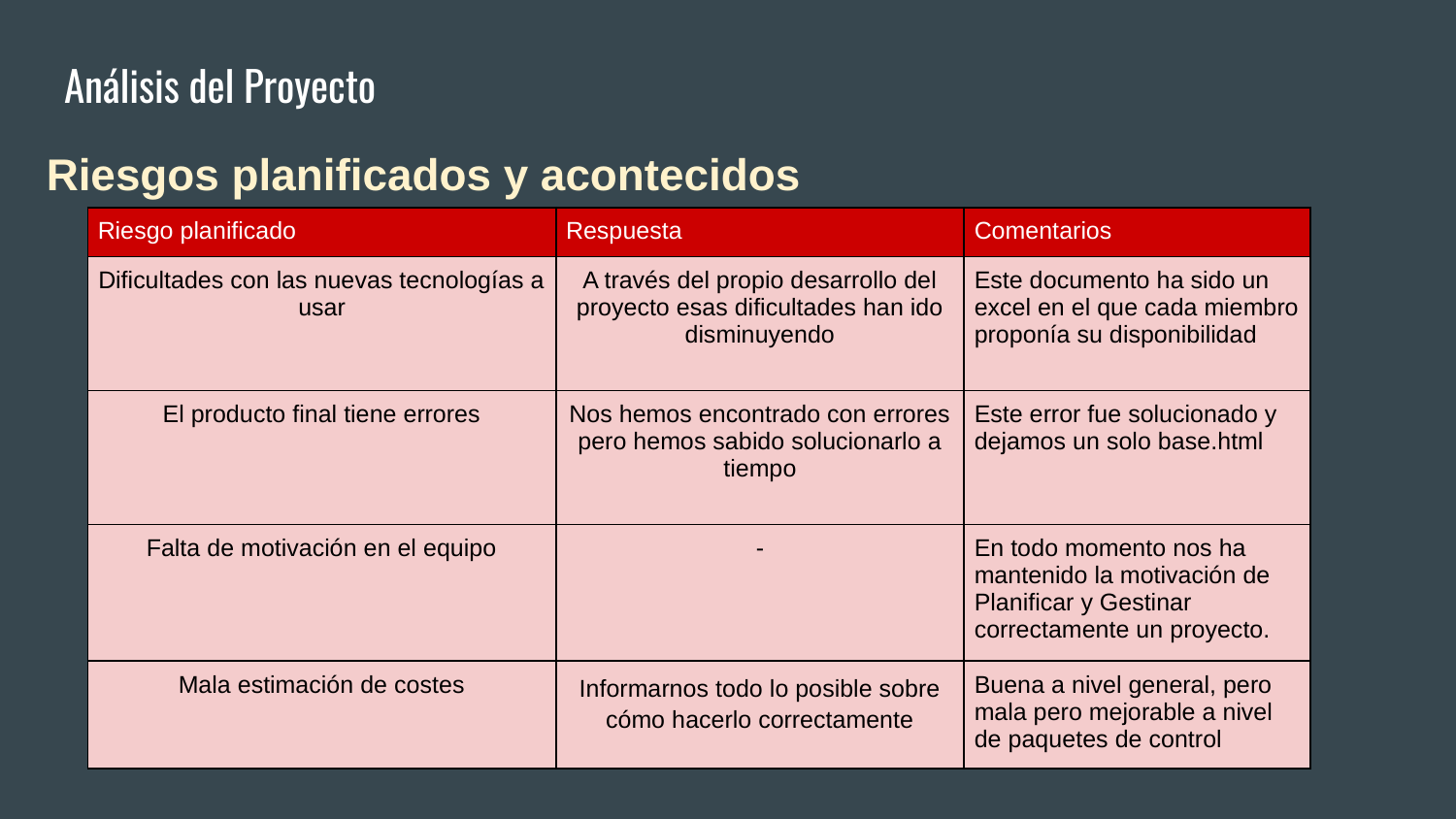

# Análisis del Proyecto
Riesgos planificados y acontecidos
| Riesgo planificado | Respuesta | Comentarios |
| --- | --- | --- |
| Dificultades con las nuevas tecnologías a usar | A través del propio desarrollo del proyecto esas dificultades han ido disminuyendo | Este documento ha sido un excel en el que cada miembro proponía su disponibilidad |
| El producto final tiene errores | Nos hemos encontrado con errores pero hemos sabido solucionarlo a tiempo | Este error fue solucionado y dejamos un solo base.html |
| Falta de motivación en el equipo | - | En todo momento nos ha mantenido la motivación de Planificar y Gestinar correctamente un proyecto. |
| Mala estimación de costes | Informarnos todo lo posible sobre cómo hacerlo correctamente | Buena a nivel general, pero mala pero mejorable a nivel de paquetes de control |